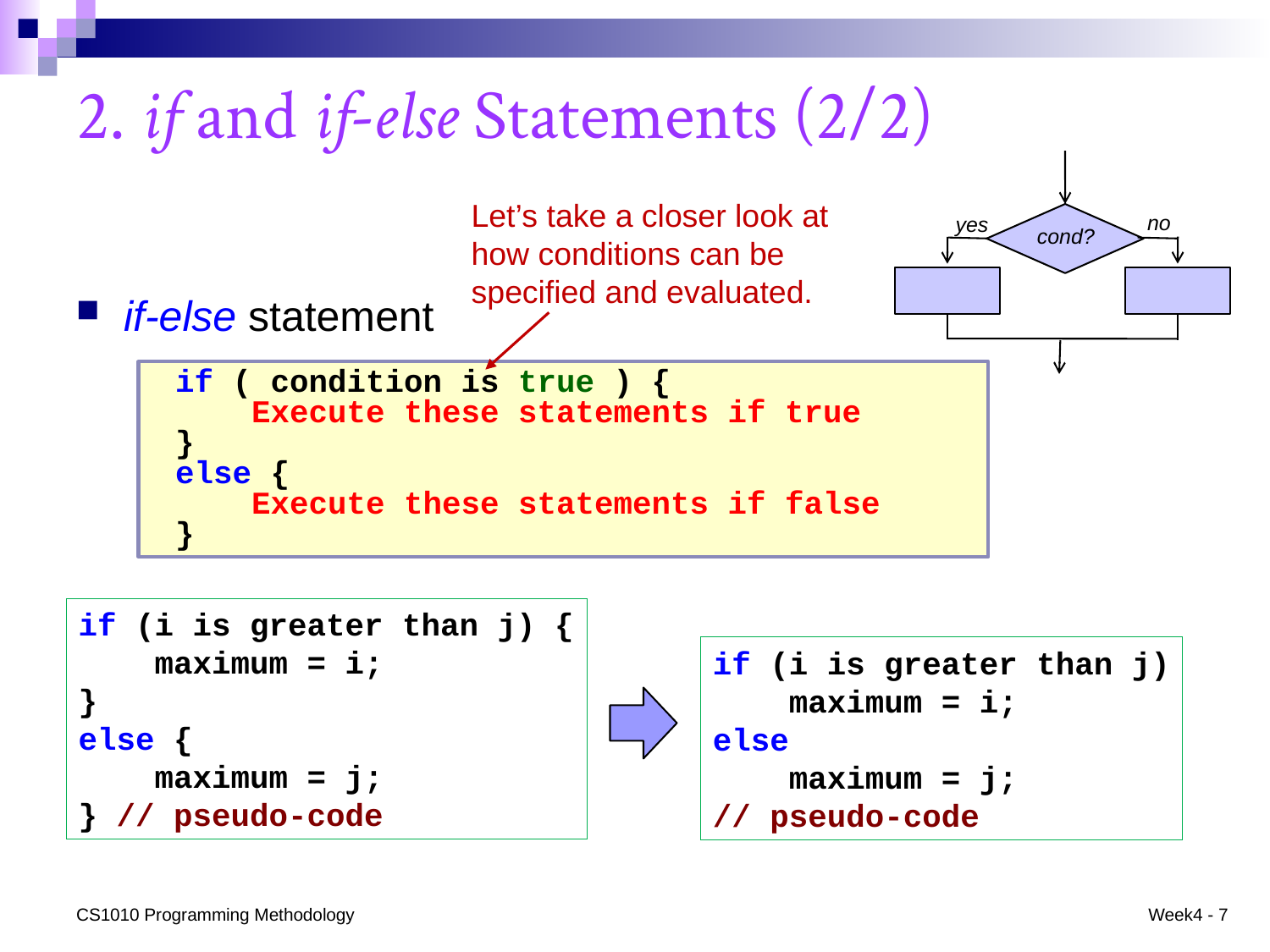

# 2. if and if-else Statements (2/2)
no

yes
cond?

Let’s take a closer look at how conditions can be specified and evaluated.

if-else statement
if ( condition is true ) {
    Execute these statements if true
}
else {
    Execute these statements if false
}
if (i is greater than j) {
    maximum = i;
}
else {
    maximum = j;
} // pseudo-code
if (i is greater than j)
    maximum = i;
else
    maximum = j;
// pseudo-code

CS1010 Programming Methodology
Week4 - 7